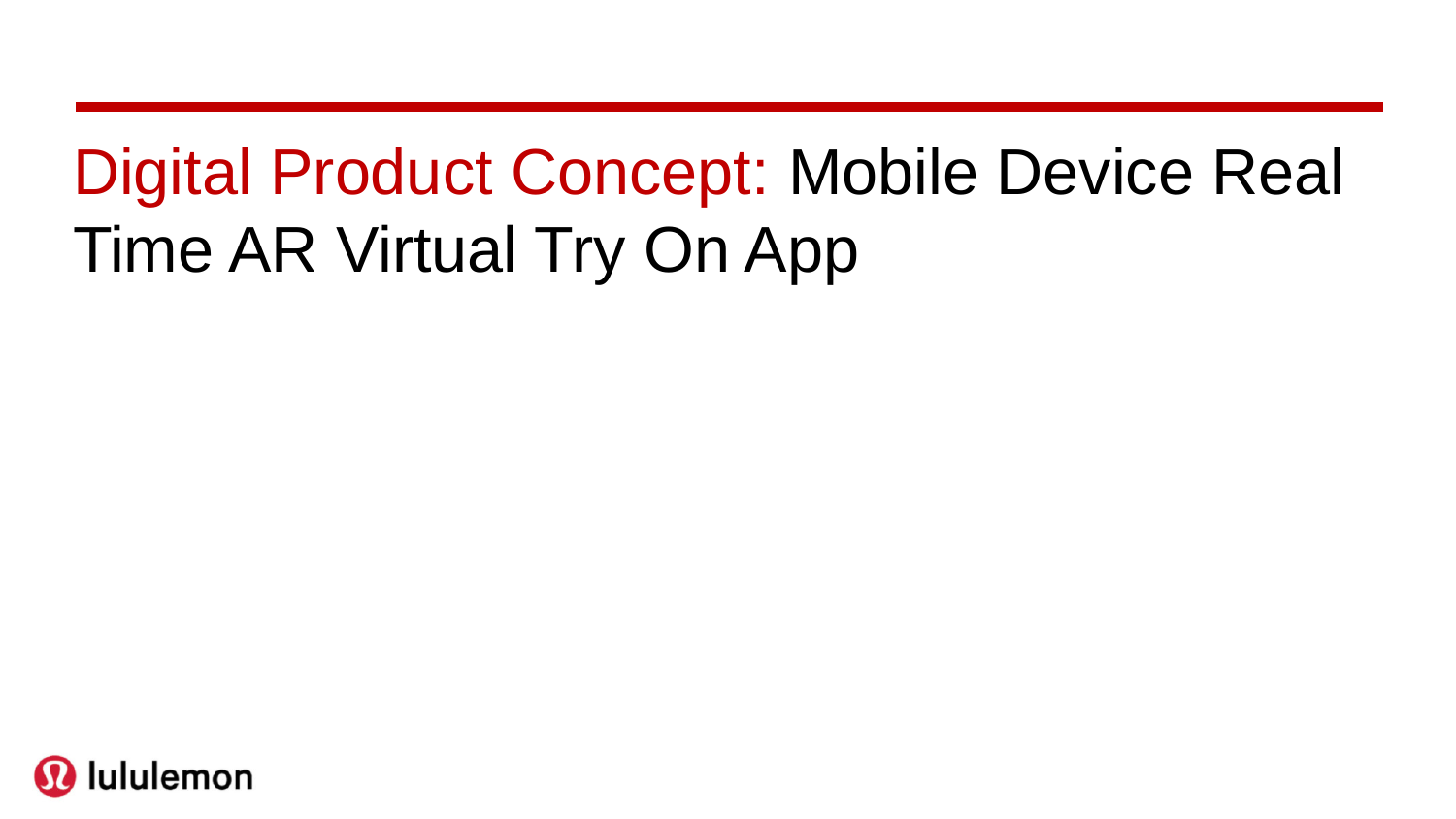

Digital Product Concept: Mobile Device Real Time AR Virtual Try On App